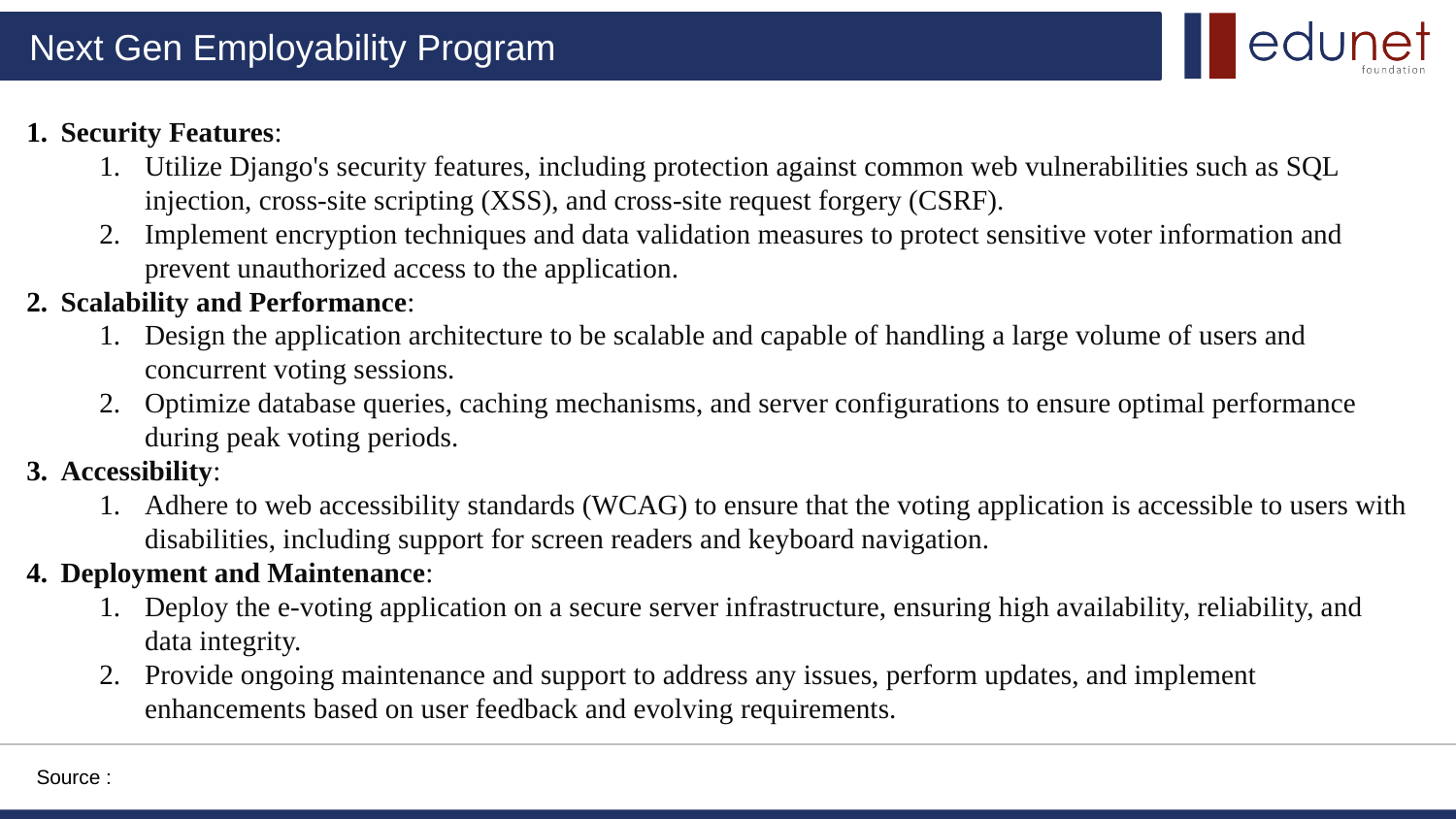

Security Features:
Utilize Django's security features, including protection against common web vulnerabilities such as SQL injection, cross-site scripting (XSS), and cross-site request forgery (CSRF).
Implement encryption techniques and data validation measures to protect sensitive voter information and prevent unauthorized access to the application.
Scalability and Performance:
Design the application architecture to be scalable and capable of handling a large volume of users and concurrent voting sessions.
Optimize database queries, caching mechanisms, and server configurations to ensure optimal performance during peak voting periods.
Accessibility:
Adhere to web accessibility standards (WCAG) to ensure that the voting application is accessible to users with disabilities, including support for screen readers and keyboard navigation.
Deployment and Maintenance:
Deploy the e-voting application on a secure server infrastructure, ensuring high availability, reliability, and data integrity.
Provide ongoing maintenance and support to address any issues, perform updates, and implement enhancements based on user feedback and evolving requirements.
Source :